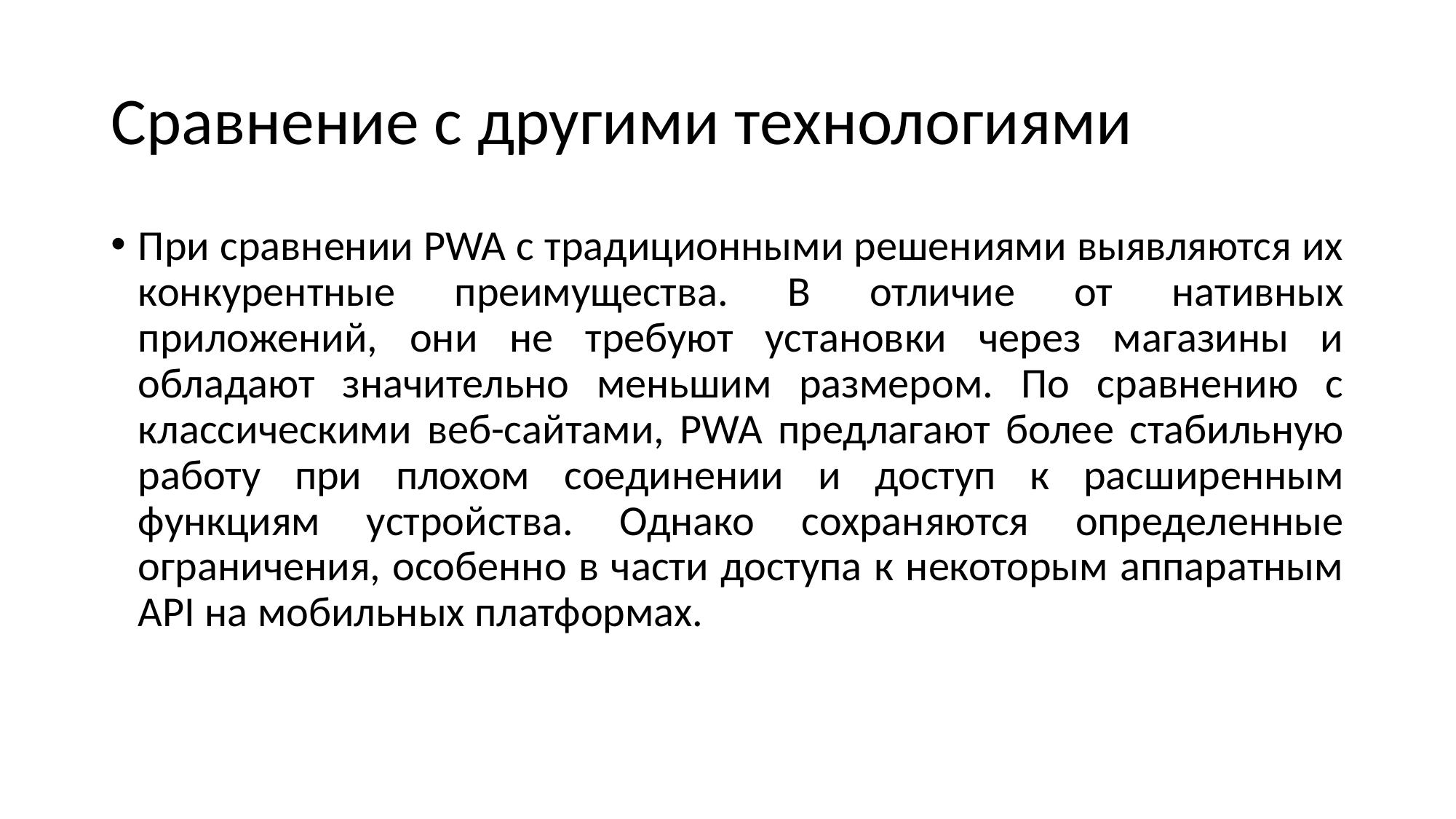

# Сравнение с другими технологиями
При сравнении PWA с традиционными решениями выявляются их конкурентные преимущества. В отличие от нативных приложений, они не требуют установки через магазины и обладают значительно меньшим размером. По сравнению с классическими веб-сайтами, PWA предлагают более стабильную работу при плохом соединении и доступ к расширенным функциям устройства. Однако сохраняются определенные ограничения, особенно в части доступа к некоторым аппаратным API на мобильных платформах.